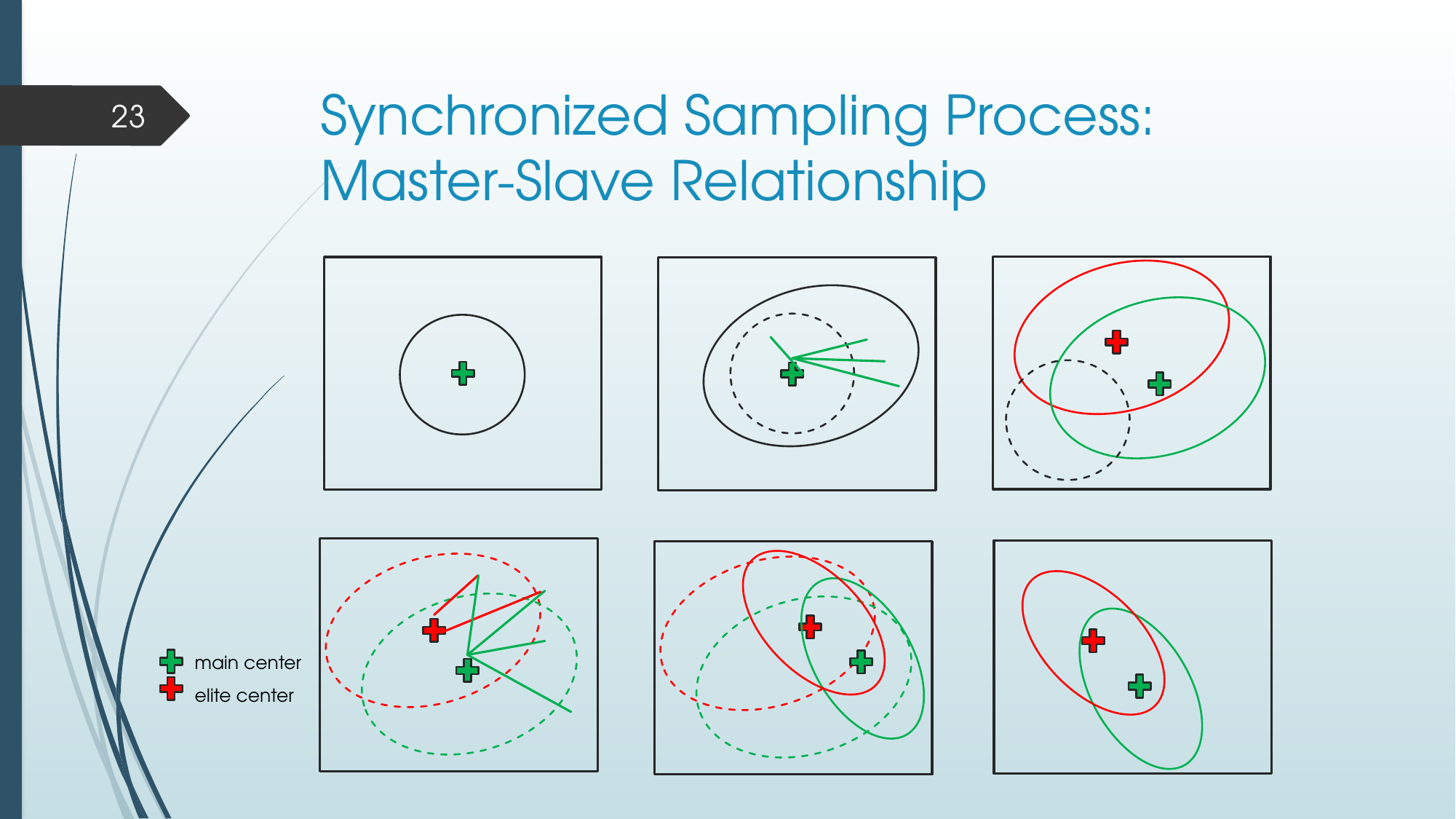

# Synchronized Sampling Process: Master-Slave Relationship
23

main center
elite center